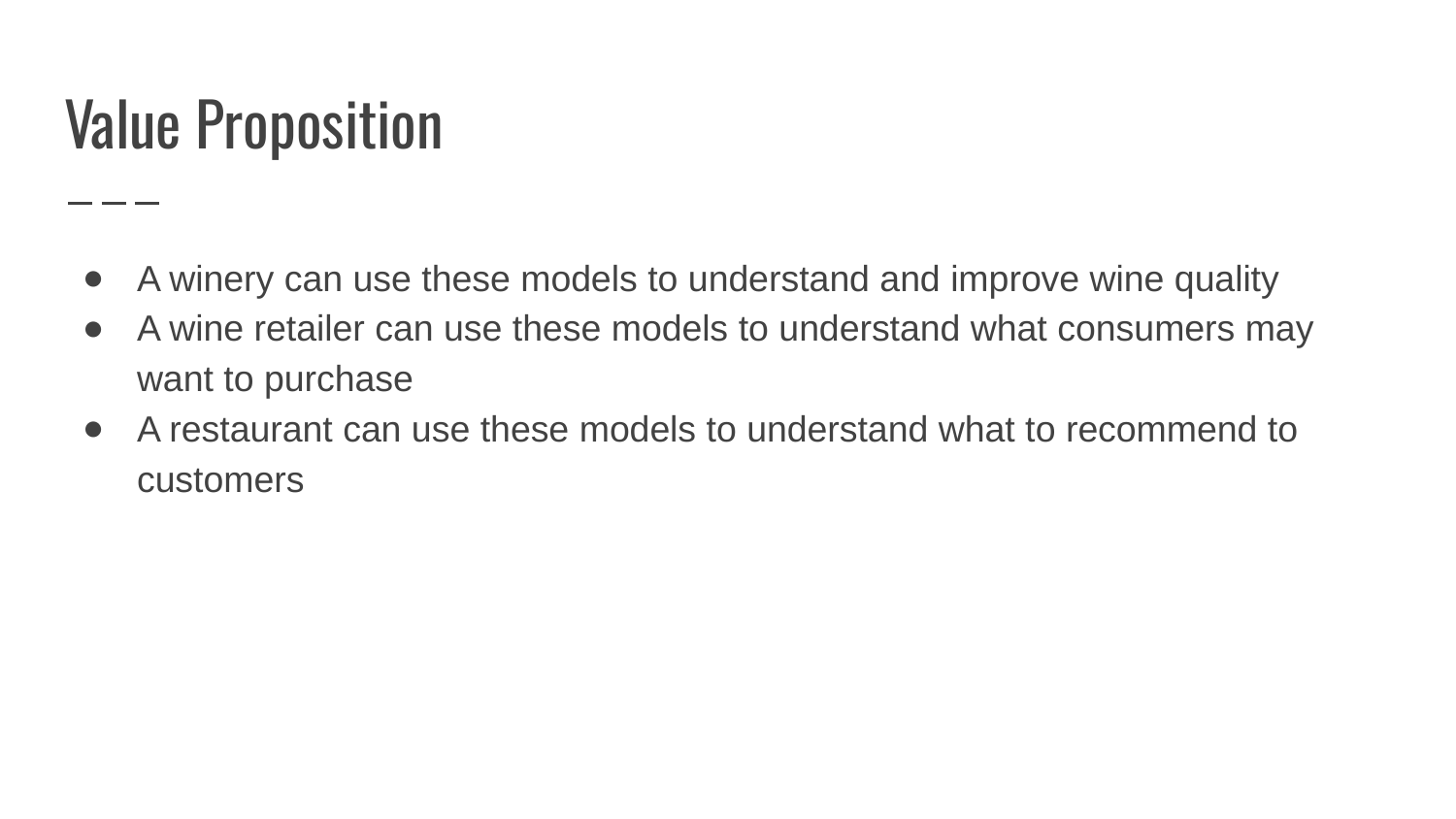

# Value Proposition
A winery can use these models to understand and improve wine quality
A wine retailer can use these models to understand what consumers may want to purchase
A restaurant can use these models to understand what to recommend to customers